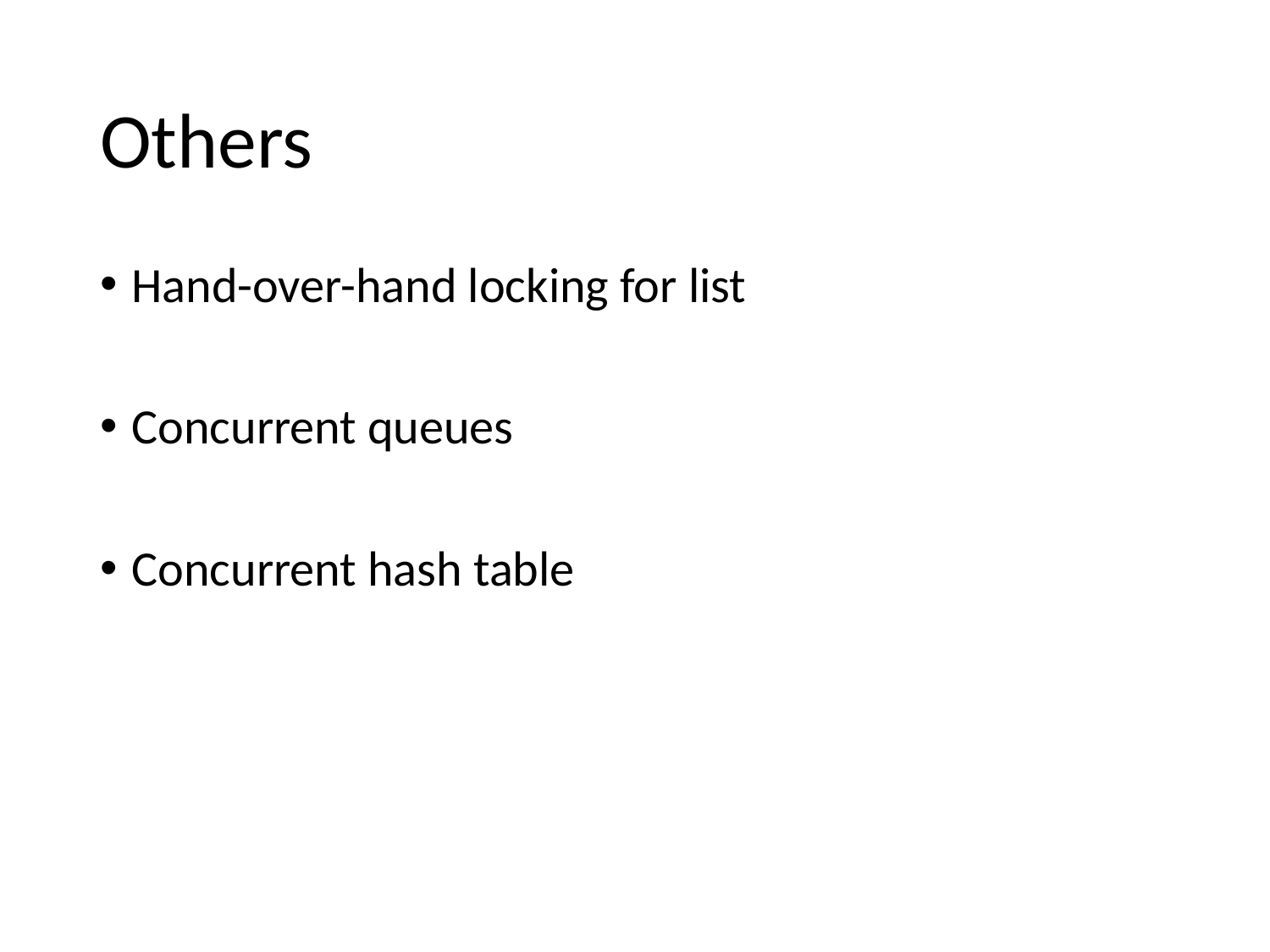

# Others
Hand-over-hand locking for list

Concurrent queues

Concurrent hash table